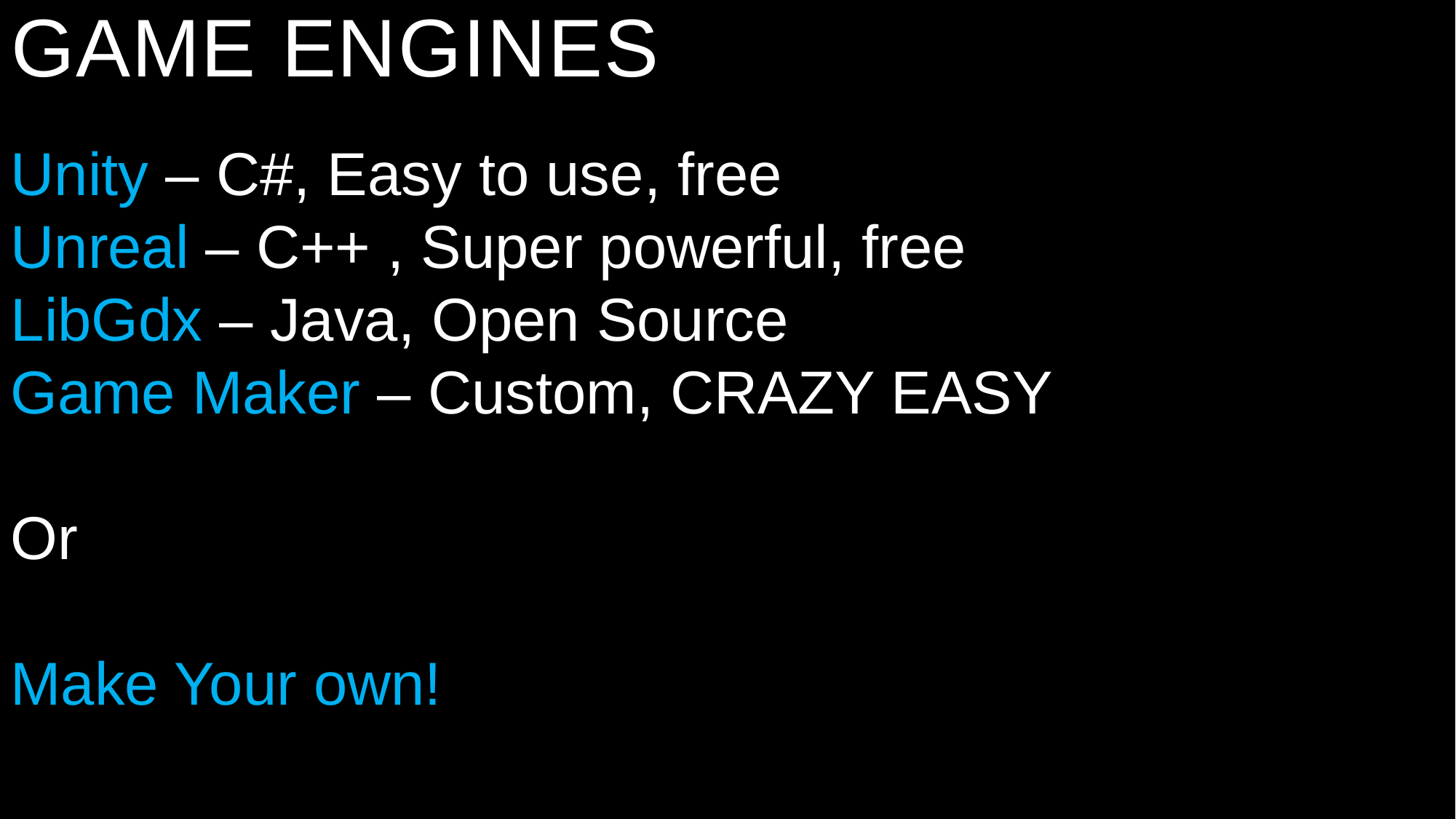

# Game Engines
Unity – C#, Easy to use, free
Unreal – C++ , Super powerful, free
LibGdx – Java, Open Source
Game Maker – Custom, CRAZY EASY

Or

Make Your own!